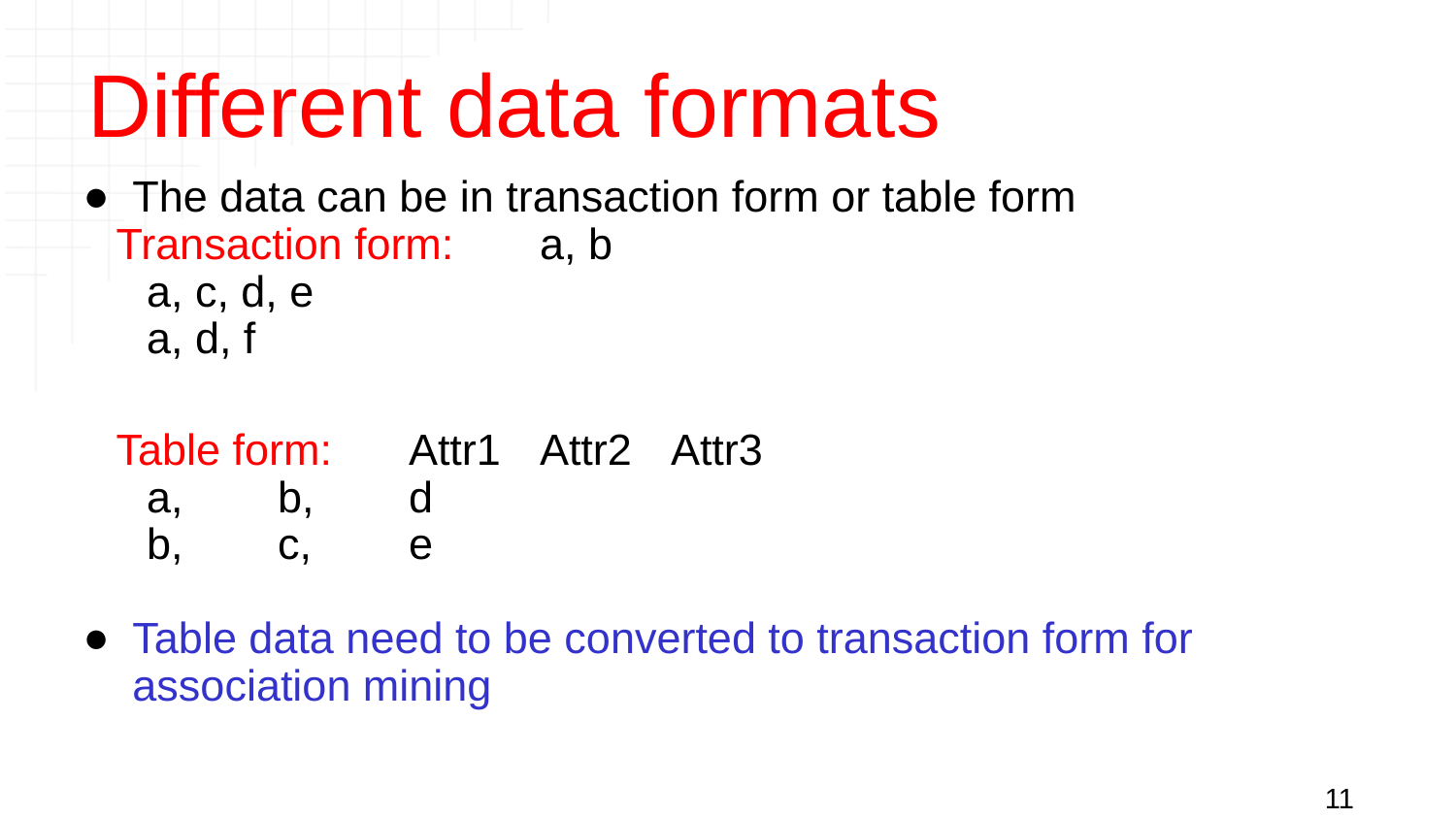

# Different data formats
The data can be in transaction form or table form
Transaction form:		a, b
					a, c, d, e
					a, d, f

Table form:		Attr1	Attr2	Attr3
					a, 	b, 	d
					b, 	c,	e

Table data need to be converted to transaction form for association mining
11